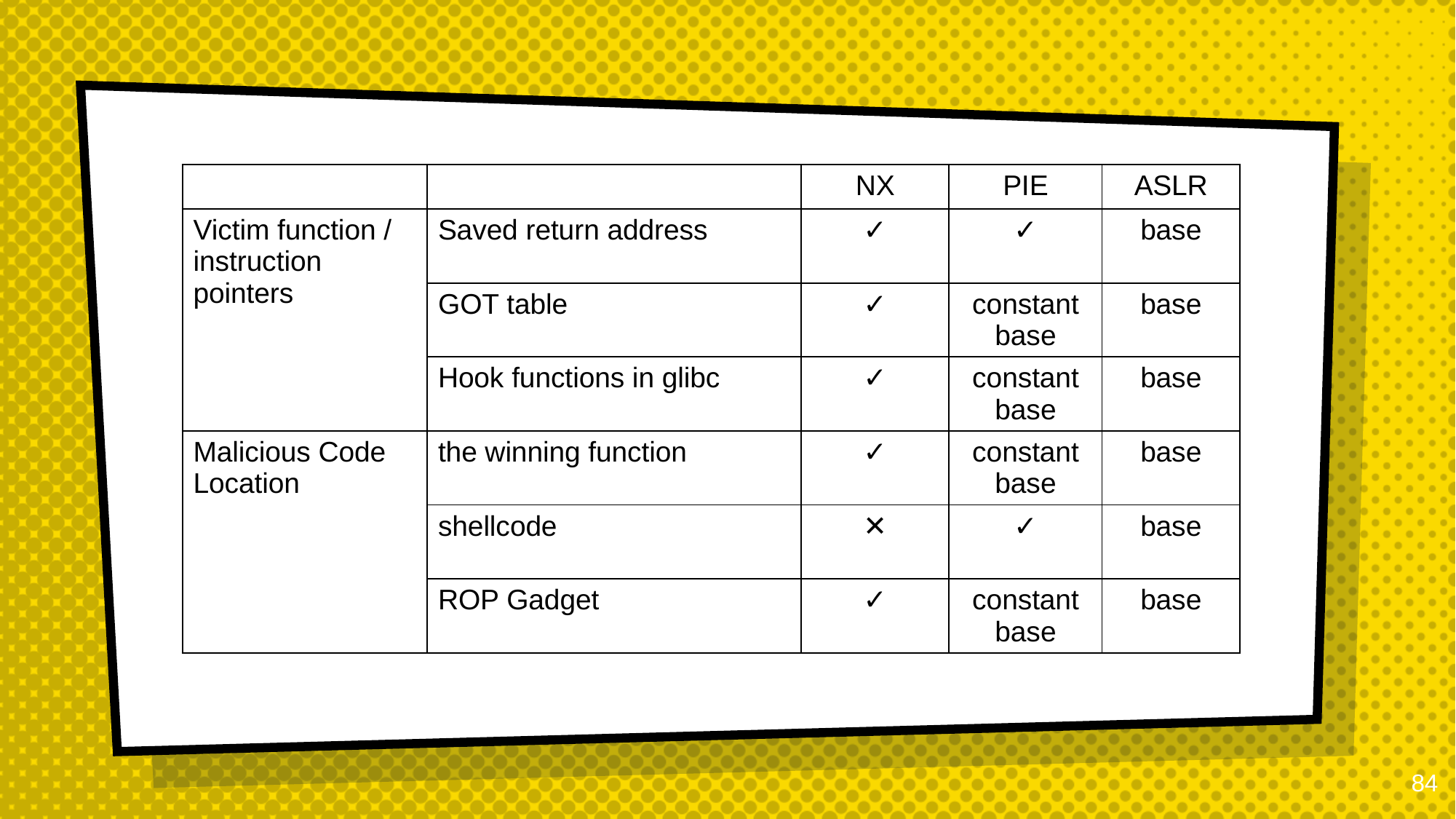

|  |  | NX | PIE | ASLR |
| --- | --- | --- | --- | --- |
| Victim function / instruction pointers | Saved return address | ✓ | ✓ | base |
|  | GOT table | ✓ | constant base | base |
|  | Hook functions in glibc | ✓ | constant base | base |
| Malicious Code Location | the winning function | ✓ | constant base | base |
|  | shellcode | ✕ | ✓ | base |
|  | ROP Gadget | ✓ | constant base | base |
84